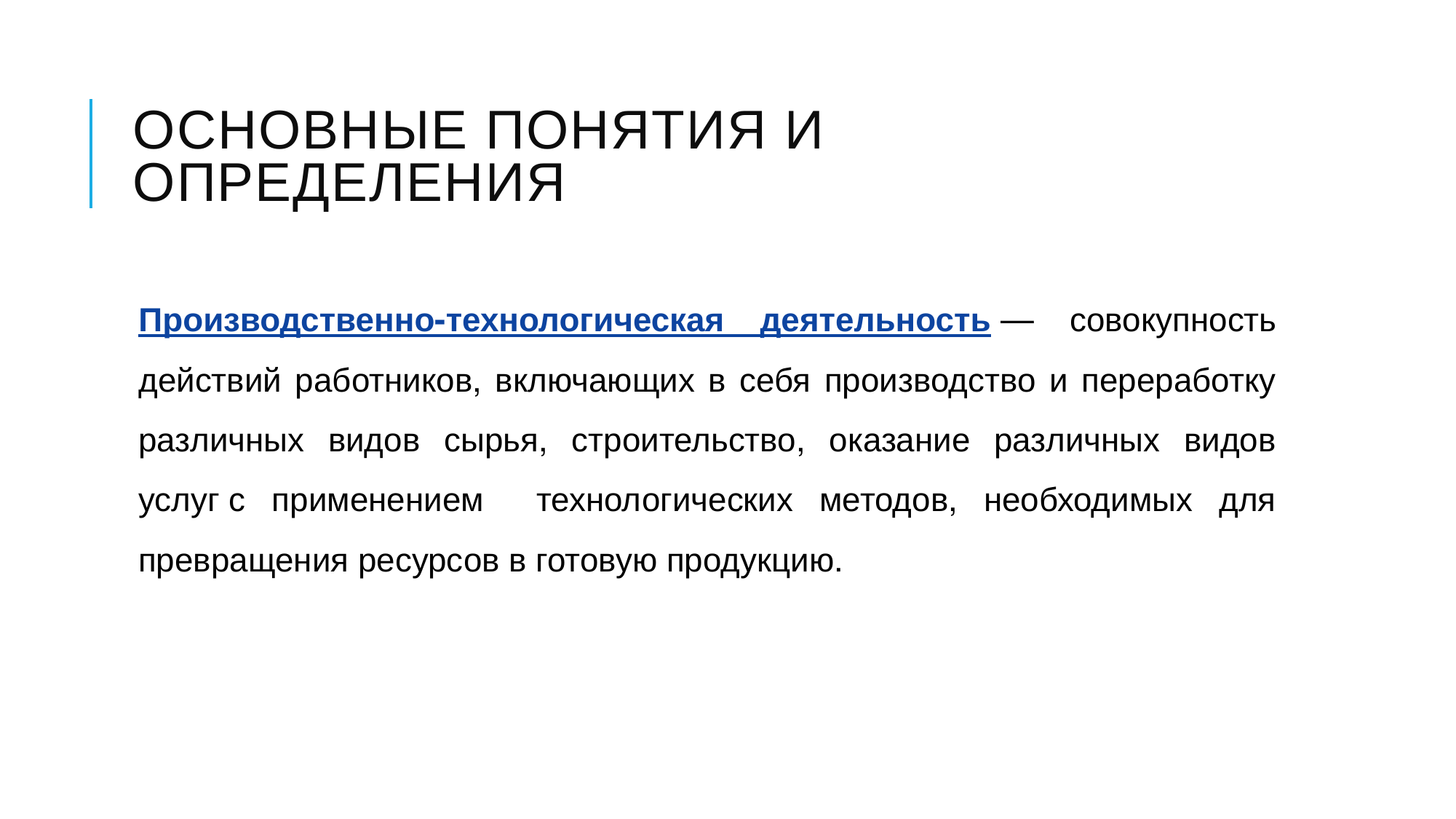

# Основные понятия и определения
Производственно-технологическая деятельность — совокупность действий работников, включающих в себя производство и переработку различных видов сырья, строительство, оказание различных видов услуг с применением  технологических методов, необходимых для превращения ресурсов в готовую продукцию.